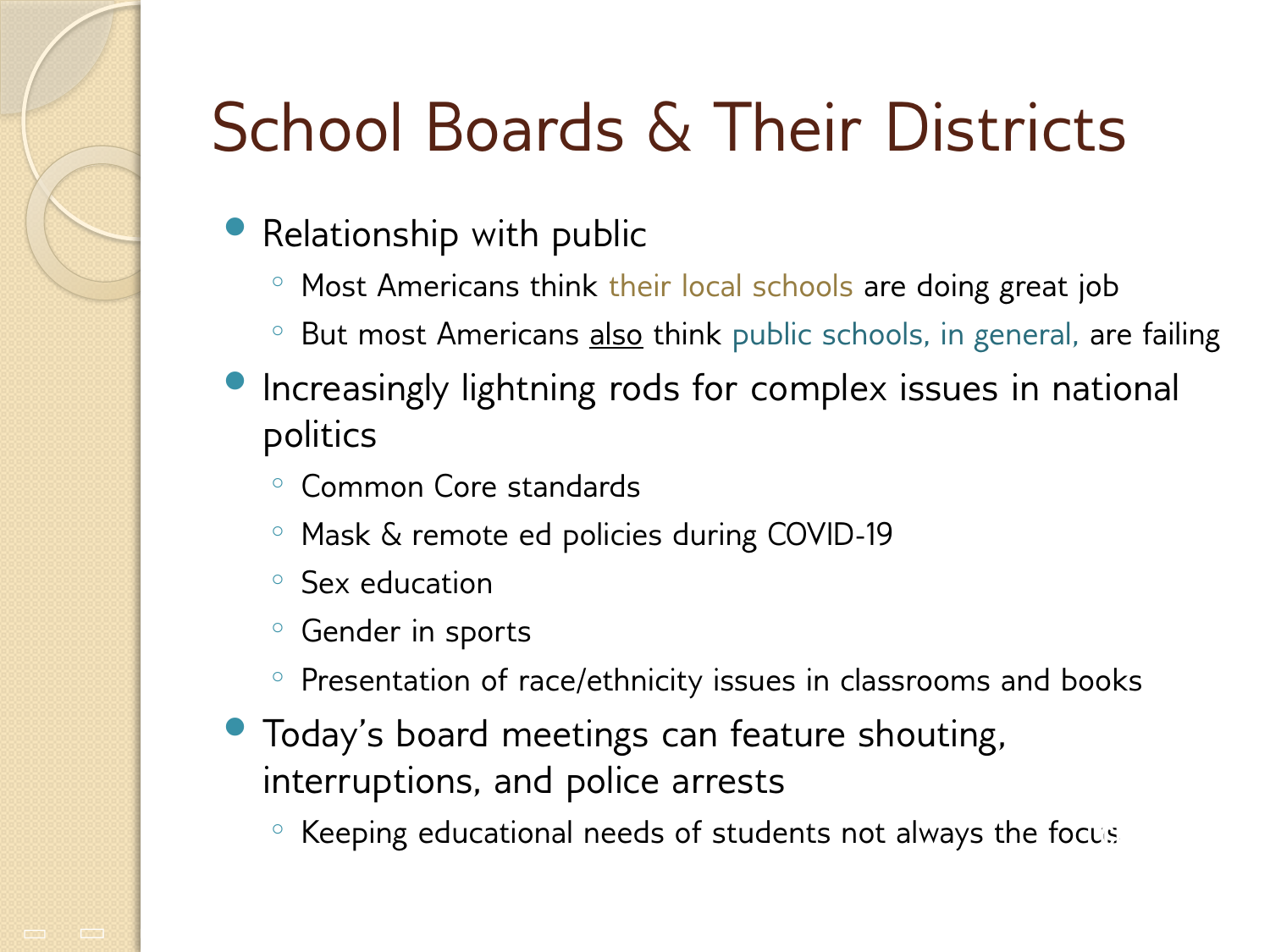

# School Boards & Their Districts
Relationship with public
Most Americans think their local schools are doing great job
But most Americans also think public schools, in general, are failing
Increasingly lightning rods for complex issues in national politics
Common Core standards
Mask & remote ed policies during COVID-19
Sex education
Gender in sports
Presentation of race/ethnicity issues in classrooms and books
Today’s board meetings can feature shouting, interruptions, and police arrests
Keeping educational needs of students not always the focus

Chapter